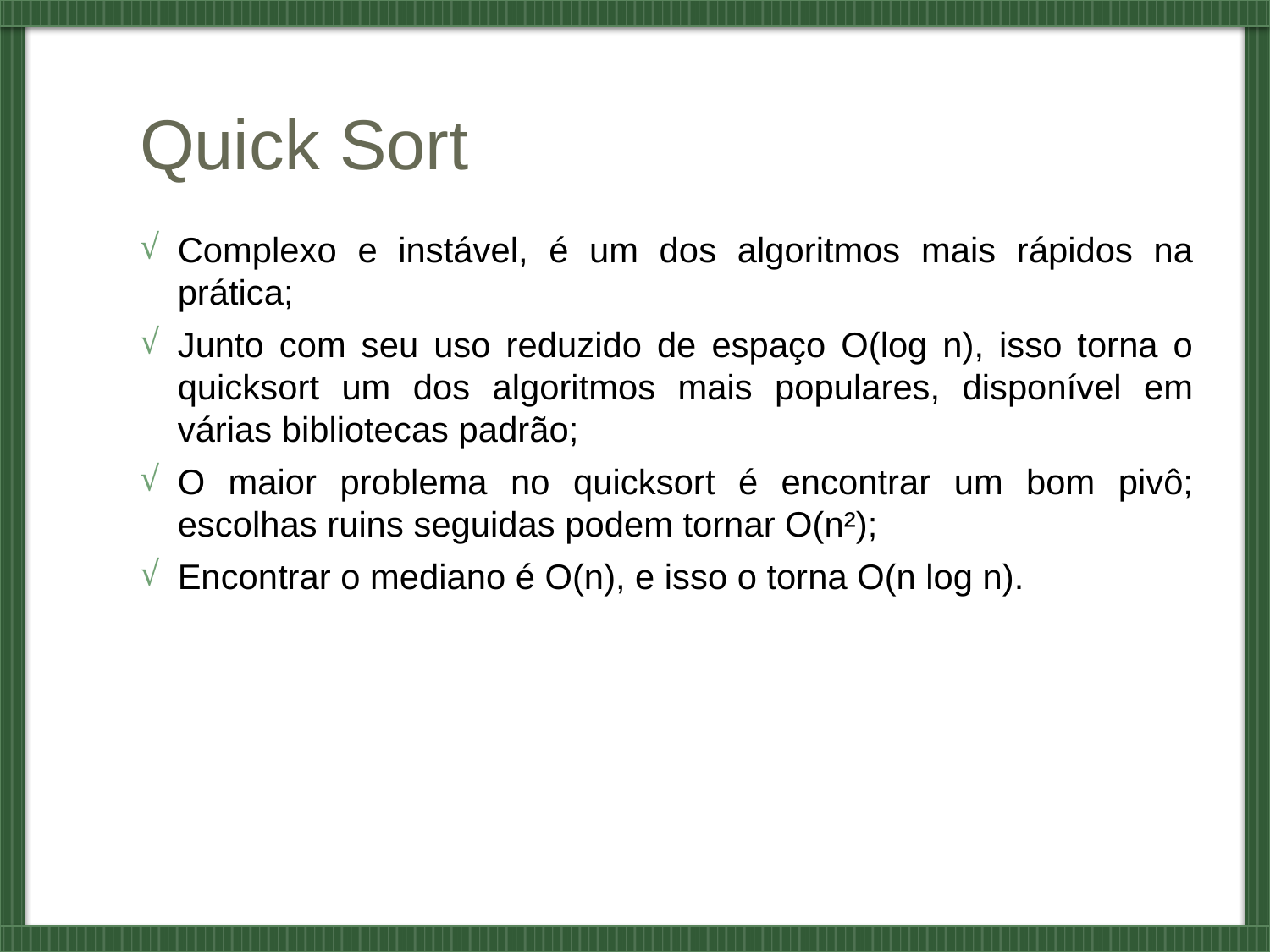

Quick Sort

Complexo e instável, é um dos algoritmos mais rápidos na prática;
Junto com seu uso reduzido de espaço O(log n), isso torna o quicksort um dos algoritmos mais populares, disponível em várias bibliotecas padrão;
O maior problema no quicksort é encontrar um bom pivô; escolhas ruins seguidas podem tornar O(n²);
Encontrar o mediano é O(n), e isso o torna O(n log n).